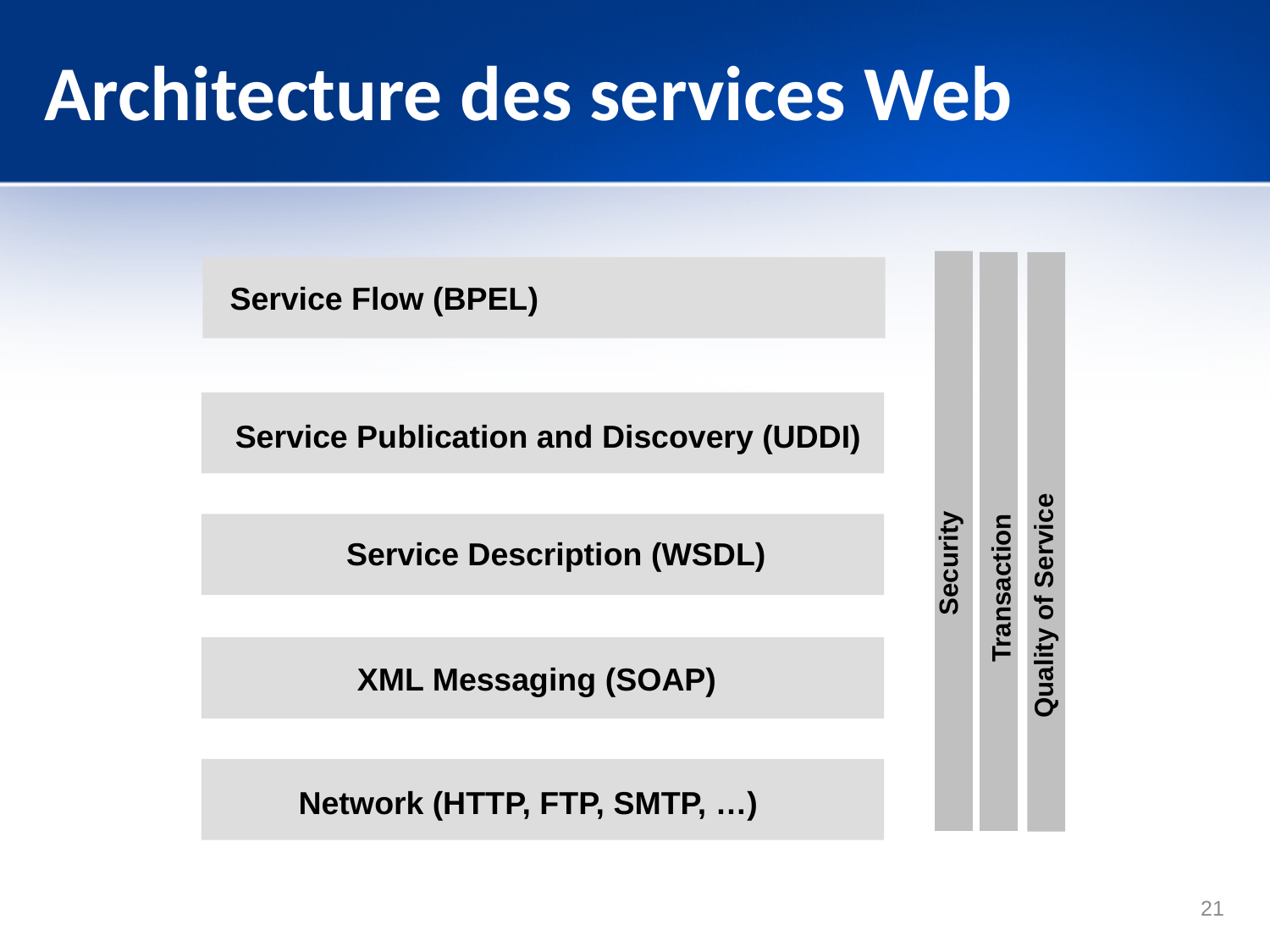

# Architecture des services Web

Service Flow (BPEL)
Service Flow (BPEL4WS)

Service Publication and Discovery (UDDI)

Service Description (WSDL)
Security
Transaction
Quality of Service

XML Messaging (SOAP)

Network (HTTP, FTP, SMTP, …)
21